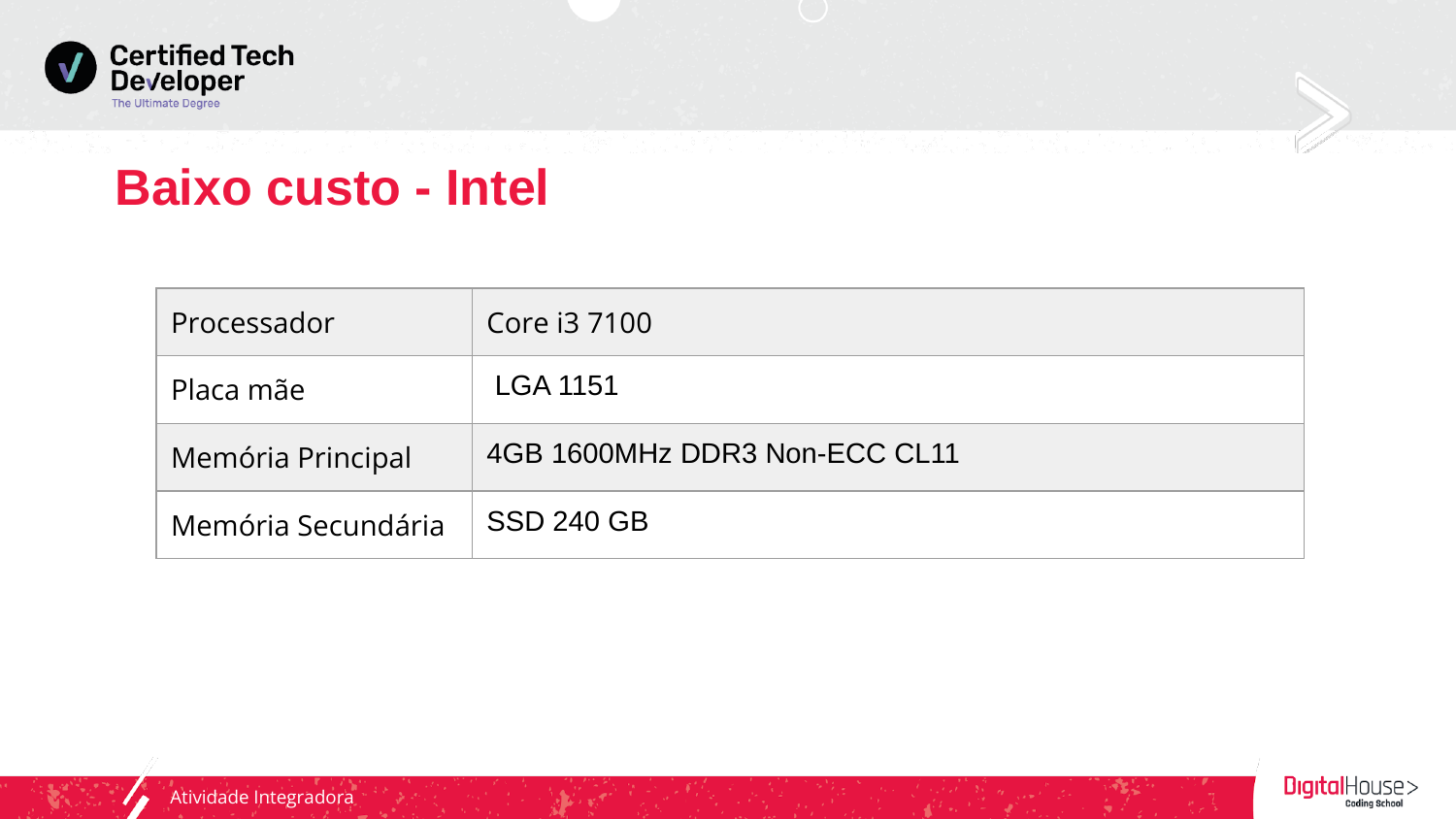

# Baixo custo - Intel

| Processador | Core i3 7100 |
| --- | --- |
| Placa mãe | LGA 1151 |
| Memória Principal | 4GB 1600MHz DDR3 Non-ECC CL11 |
| Memória Secundária | SSD 240 GB |